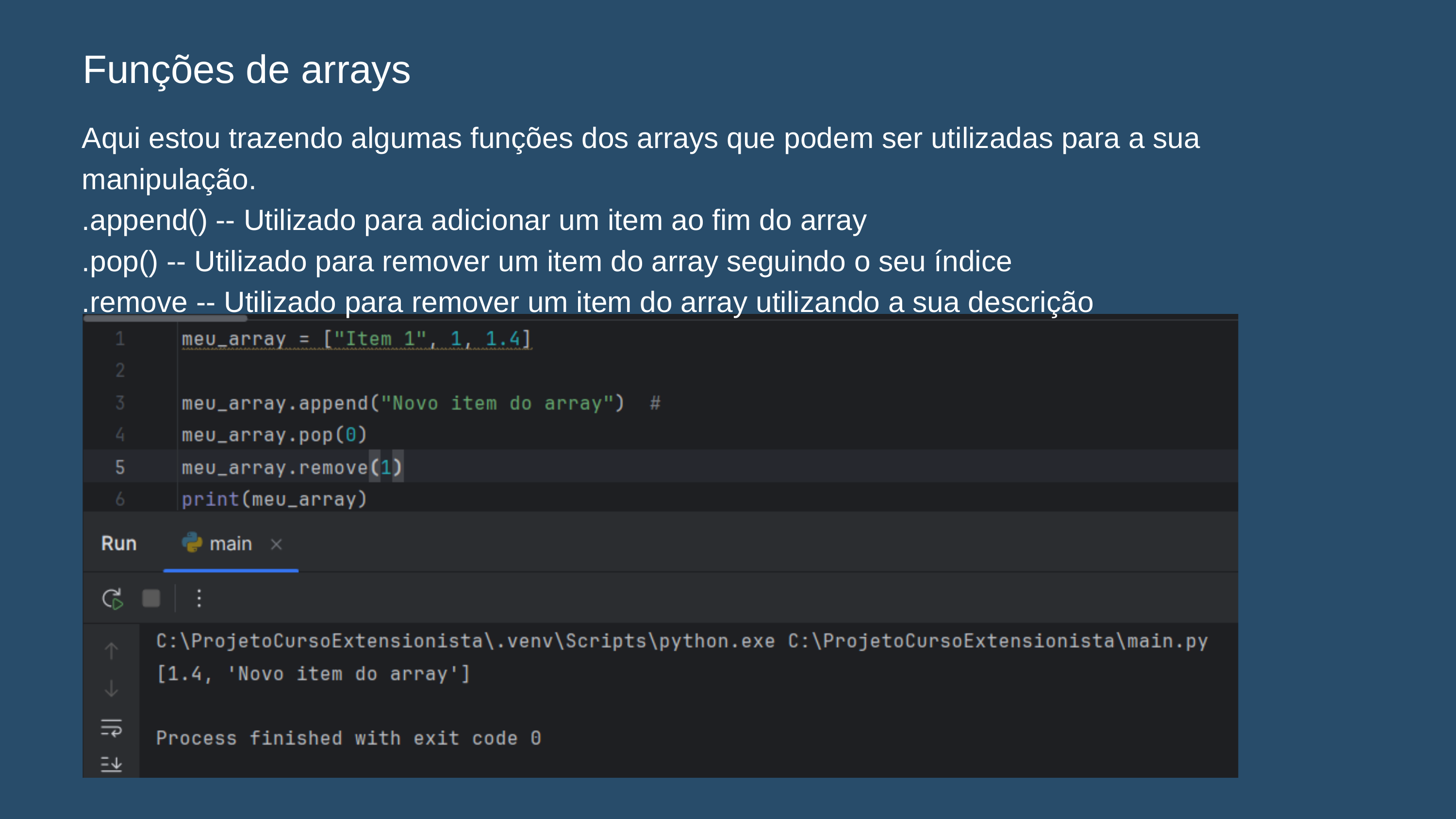

Funções de arrays
Aqui estou trazendo algumas funções dos arrays que podem ser utilizadas para a sua manipulação.
.append() -- Utilizado para adicionar um item ao fim do array
.pop() -- Utilizado para remover um item do array seguindo o seu índice
.remove -- Utilizado para remover um item do array utilizando a sua descrição